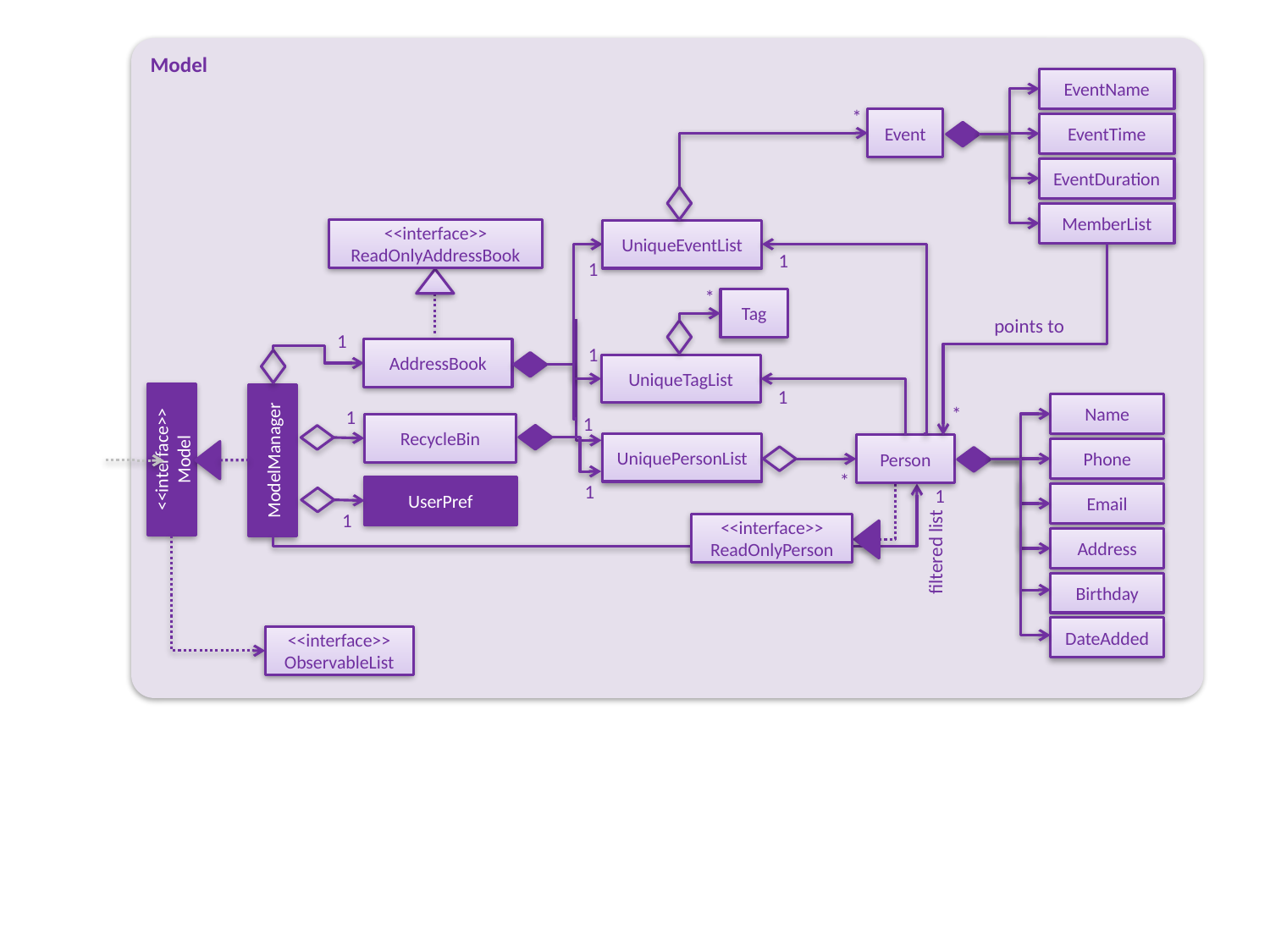

Model
EventName
*
Event
EventTime

EventDuration

MemberList
<<interface>>
ReadOnlyAddressBook
UniqueEventList
1
1

*
Tag
points to

1
AddressBook
1

UniqueTagList
1
Name
*
1
1
RecycleBin

UniquePersonList
Person
<<interface>>
Model
ModelManager
Phone

*
UserPref
1
1
Email

1
<<interface>>
ReadOnlyPerson

Address
filtered list
Birthday
DateAdded
<<interface>>
ObservableList